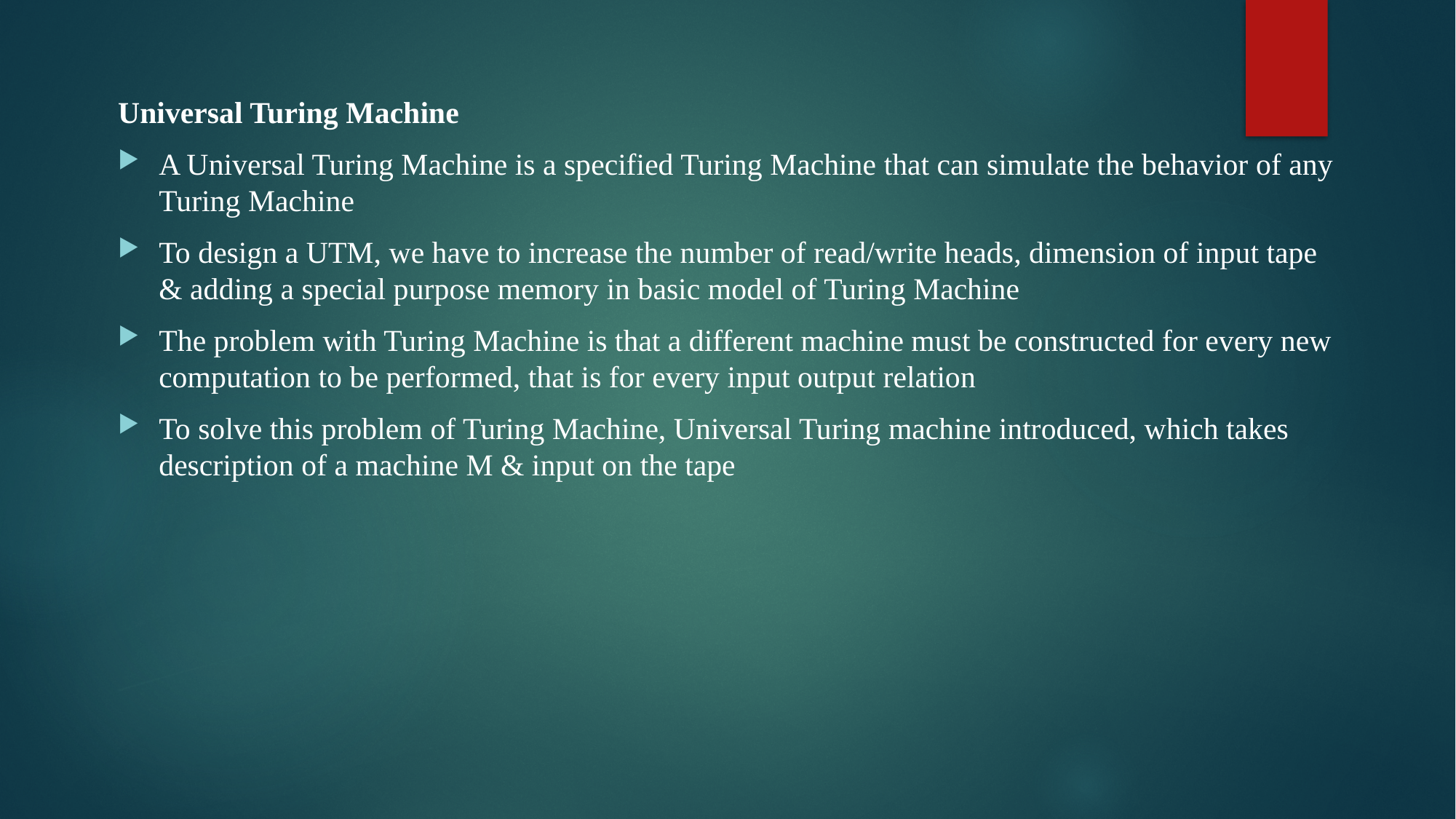

Universal Turing Machine
A Universal Turing Machine is a specified Turing Machine that can simulate the behavior of any Turing Machine
To design a UTM, we have to increase the number of read/write heads, dimension of input tape & adding a special purpose memory in basic model of Turing Machine
The problem with Turing Machine is that a different machine must be constructed for every new computation to be performed, that is for every input output relation
To solve this problem of Turing Machine, Universal Turing machine introduced, which takes description of a machine M & input on the tape